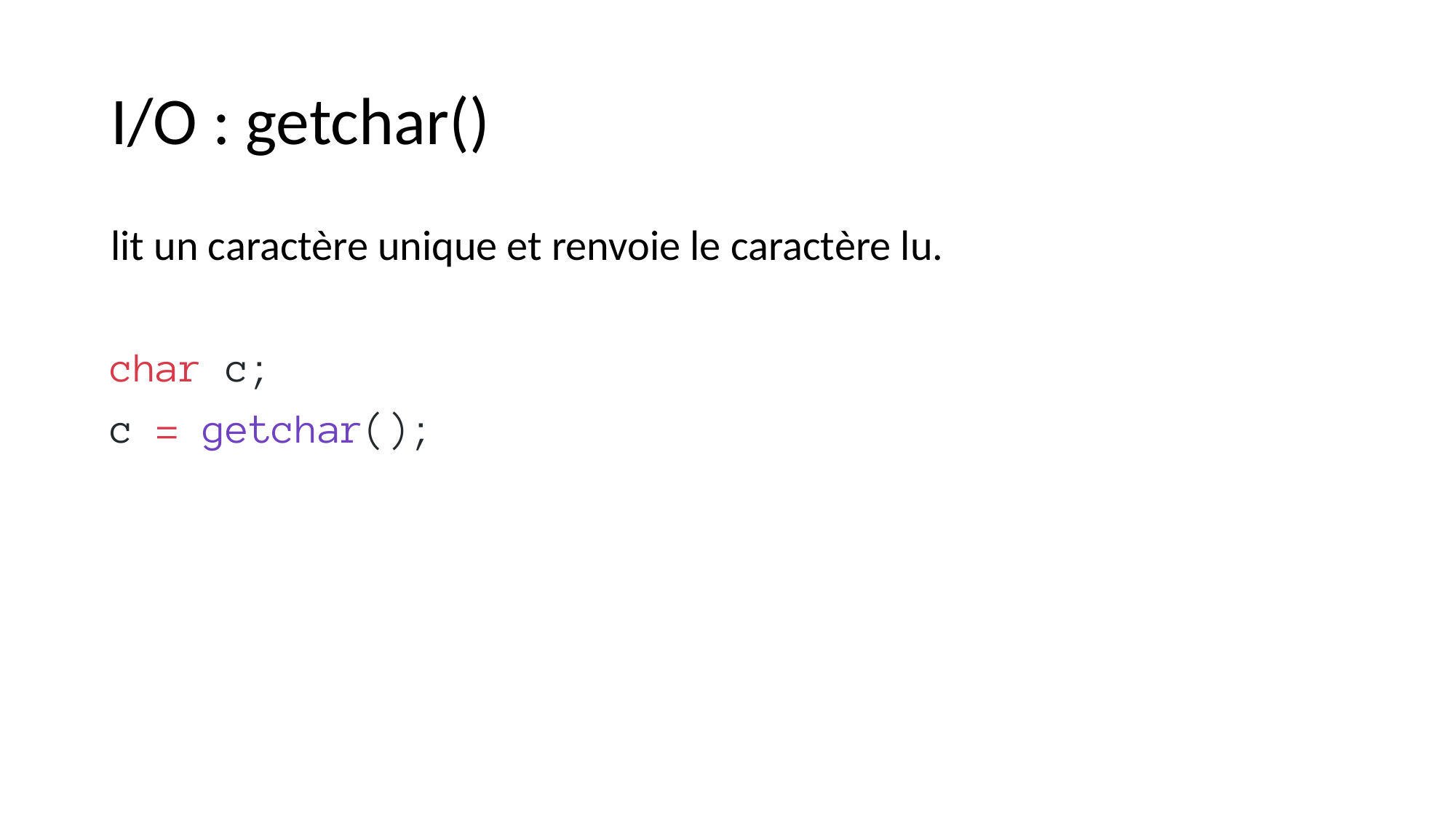

# I/O : getchar()
lit un caractère unique et renvoie le caractère lu.

char c;
c = getchar();